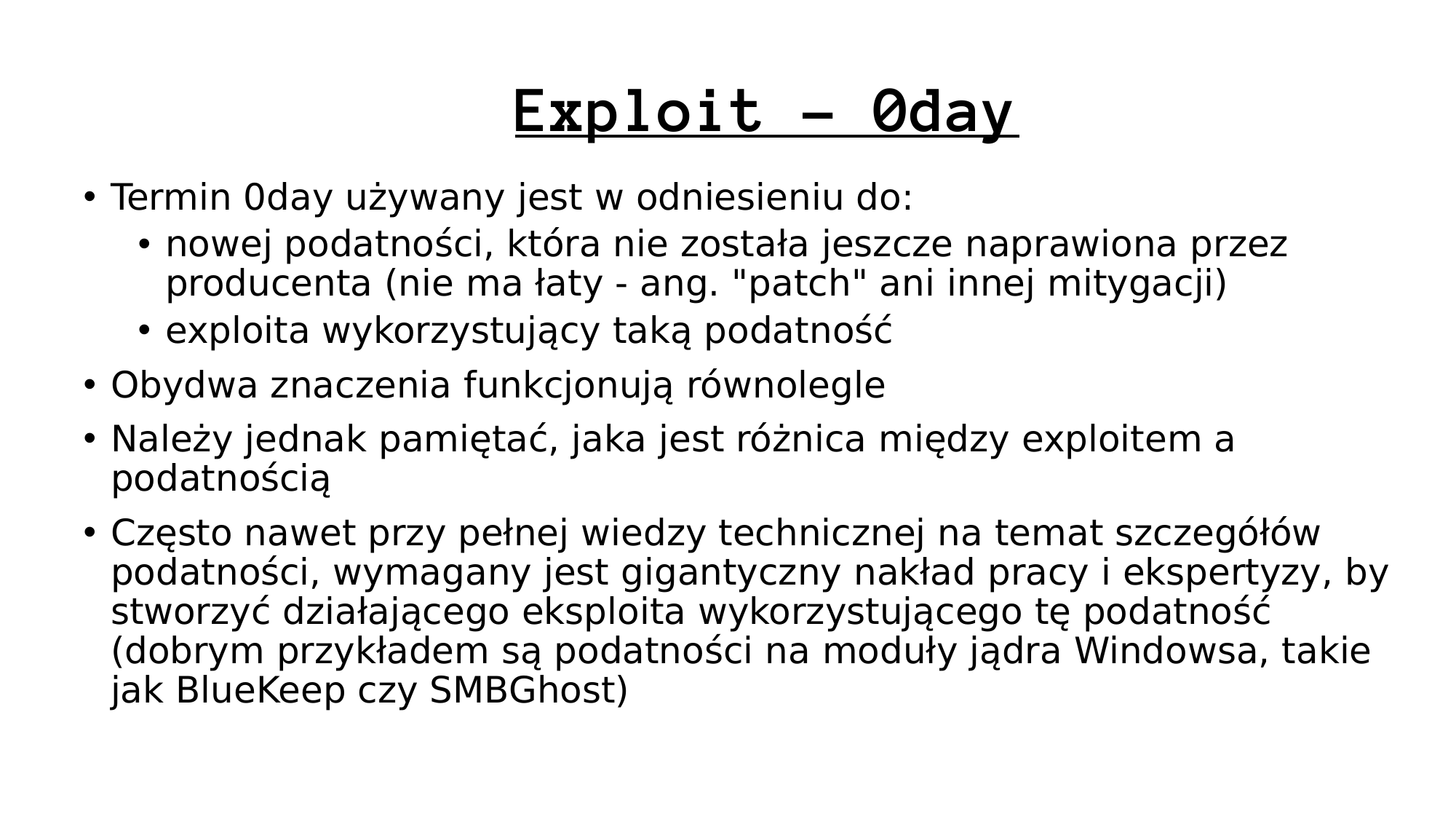

# Exploit - 0day
Termin 0day używany jest w odniesieniu do:
nowej podatności, która nie została jeszcze naprawiona przez producenta (nie ma łaty - ang. "patch" ani innej mitygacji)
exploita wykorzystujący taką podatność
Obydwa znaczenia funkcjonują równolegle
Należy jednak pamiętać, jaka jest różnica między exploitem a podatnością
Często nawet przy pełnej wiedzy technicznej na temat szczegółów podatności, wymagany jest gigantyczny nakład pracy i ekspertyzy, by stworzyć działającego eksploita wykorzystującego tę podatność (dobrym przykładem są podatności na moduły jądra Windowsa, takie jak BlueKeep czy SMBGhost)